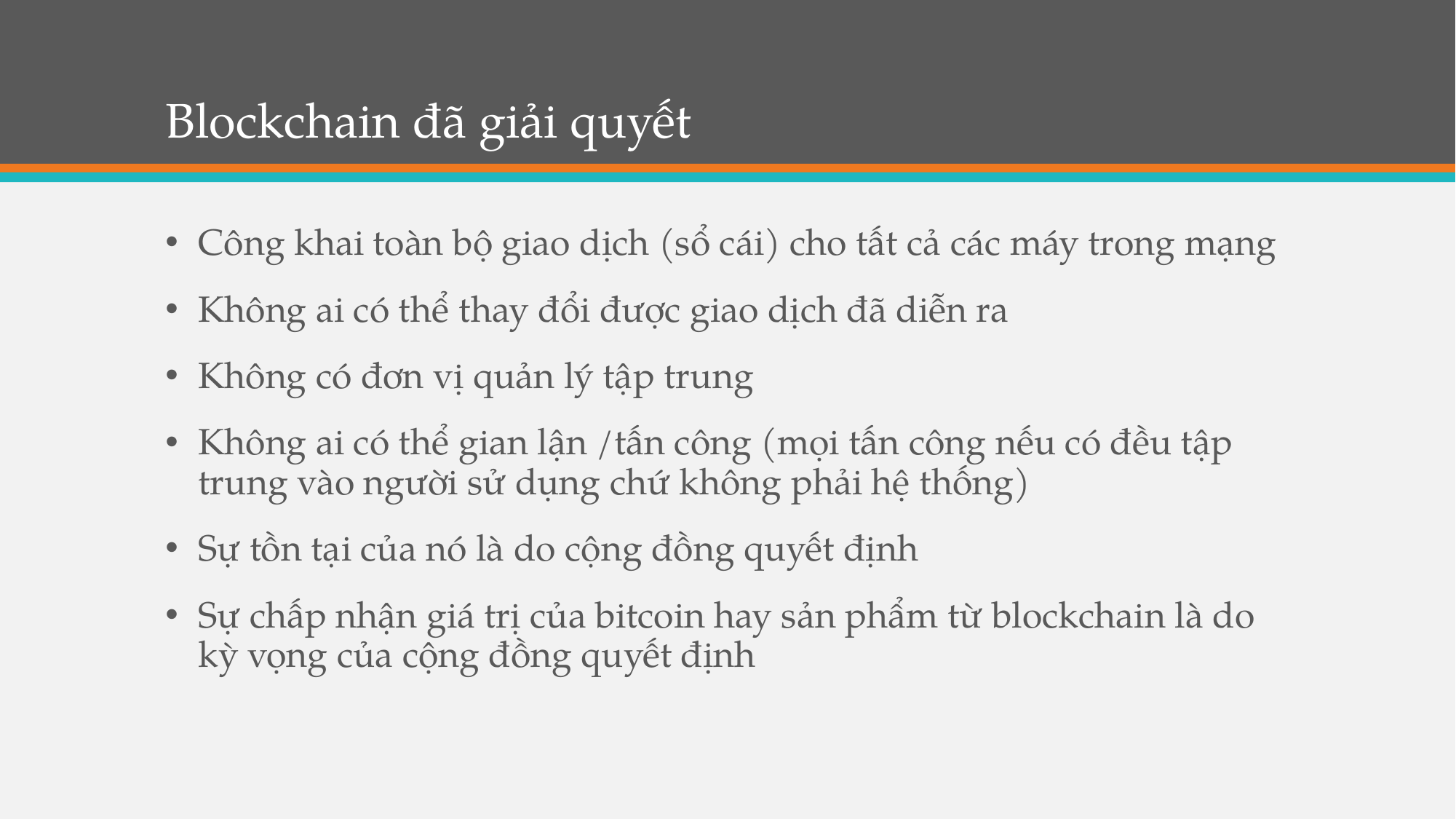

# Blockchain đã giải quyết
Công khai toàn bộ giao dịch (sổ cái) cho tất cả các máy trong mạng
Không ai có thể thay đổi được giao dịch đã diễn ra
Không có đơn vị quản lý tập trung
Không ai có thể gian lận /tấn công (mọi tấn công nếu có đều tập trung vào người sử dụng chứ không phải hệ thống)
Sự tồn tại của nó là do cộng đồng quyết định
Sự chấp nhận giá trị của bitcoin hay sản phẩm từ blockchain là do kỳ vọng của cộng đồng quyết định